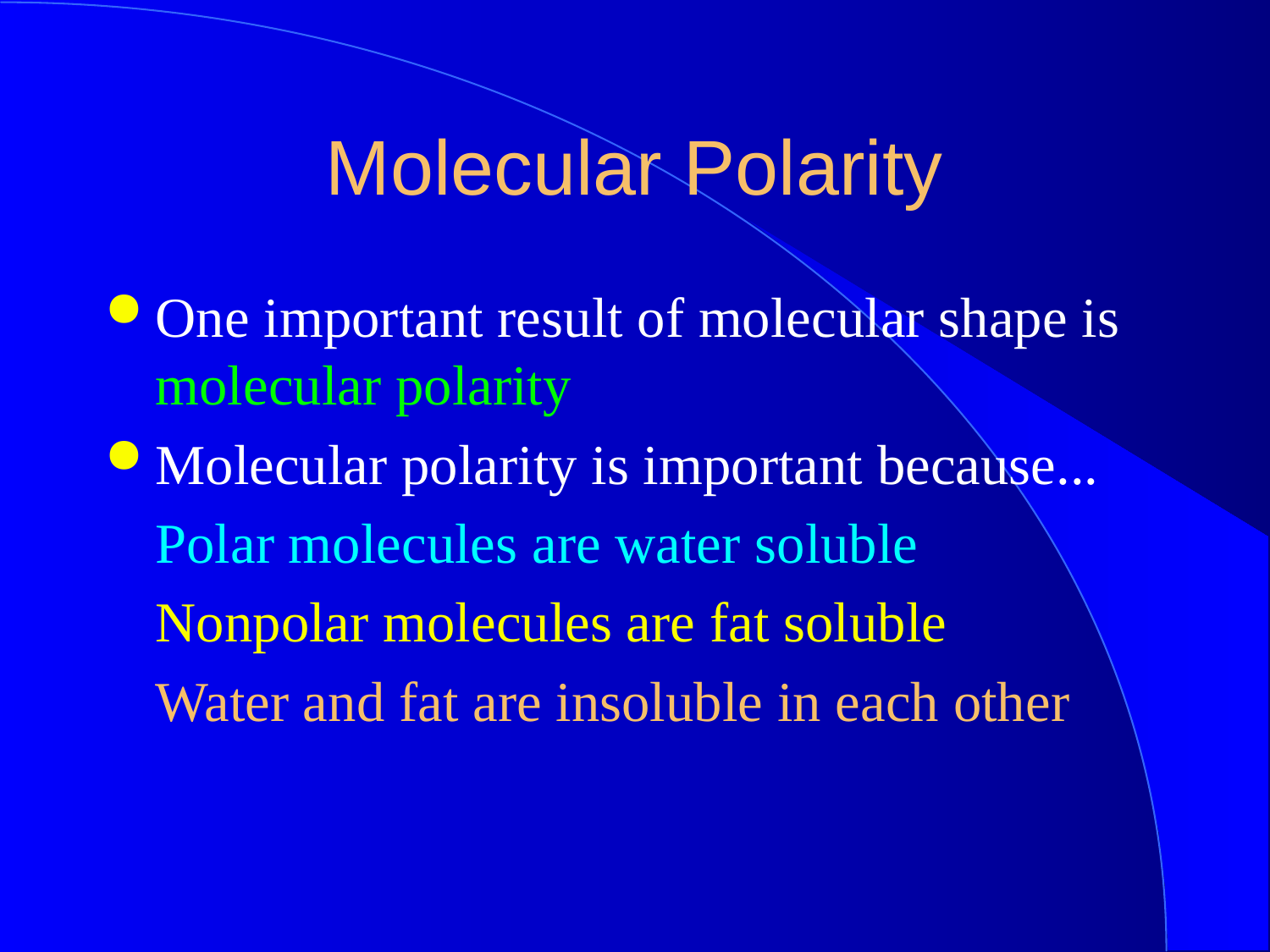

Molecular Polarity
One important result of molecular shape is molecular polarity
Molecular polarity is important because...
Polar molecules are water soluble
Nonpolar molecules are fat soluble
Water and fat are insoluble in each other